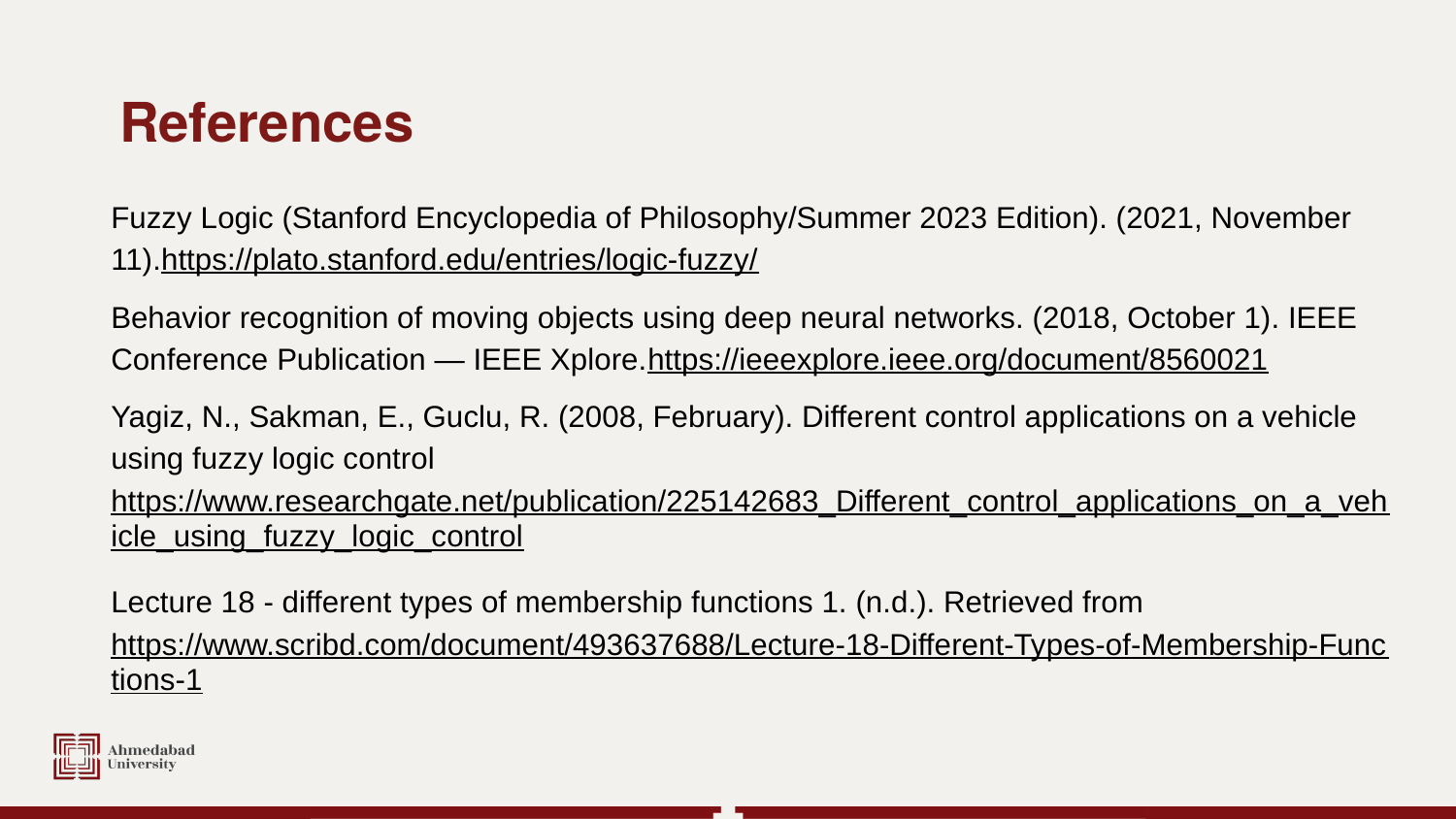

# References
Fuzzy Logic (Stanford Encyclopedia of Philosophy/Summer 2023 Edition). (2021, November 11).https://plato.stanford.edu/entries/logic-fuzzy/
Behavior recognition of moving objects using deep neural networks. (2018, October 1). IEEE Conference Publication — IEEE Xplore.https://ieeexplore.ieee.org/document/8560021
Yagiz, N., Sakman, E., Guclu, R. (2008, February). Different control applications on a vehicle using fuzzy logic control https://www.researchgate.net/publication/225142683_Different_control_applications_on_a_vehicle_using_fuzzy_logic_control
Lecture 18 - different types of membership functions 1. (n.d.). Retrieved from https://www.scribd.com/document/493637688/Lecture-18-Different-Types-of-Membership-Functions-1